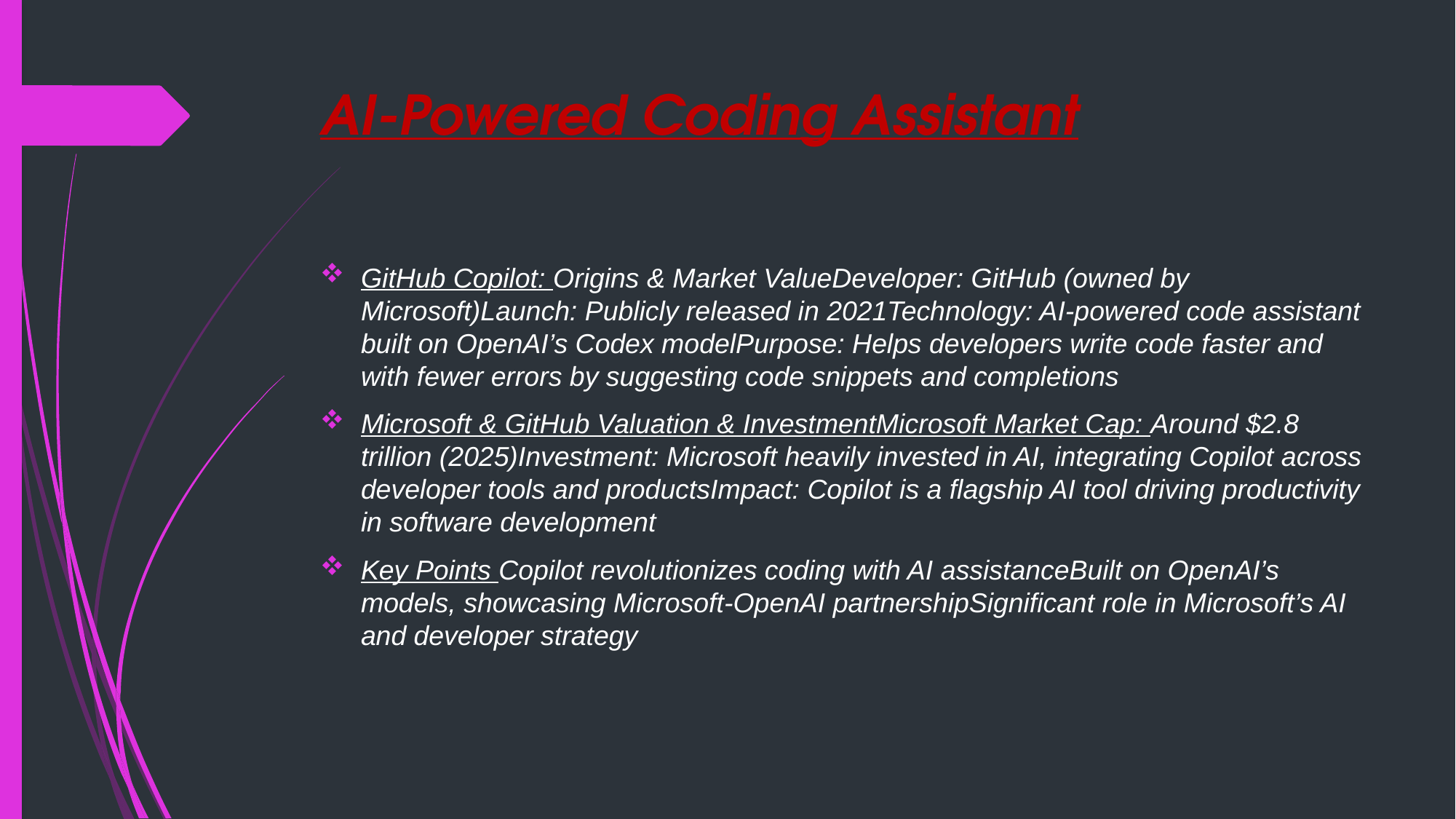

# AI-Powered Coding Assistant
GitHub Copilot: Origins & Market ValueDeveloper: GitHub (owned by Microsoft)Launch: Publicly released in 2021Technology: AI-powered code assistant built on OpenAI’s Codex modelPurpose: Helps developers write code faster and with fewer errors by suggesting code snippets and completions
Microsoft & GitHub Valuation & InvestmentMicrosoft Market Cap: Around $2.8 trillion (2025)Investment: Microsoft heavily invested in AI, integrating Copilot across developer tools and productsImpact: Copilot is a flagship AI tool driving productivity in software development
Key Points Copilot revolutionizes coding with AI assistanceBuilt on OpenAI’s models, showcasing Microsoft-OpenAI partnershipSignificant role in Microsoft’s AI and developer strategy